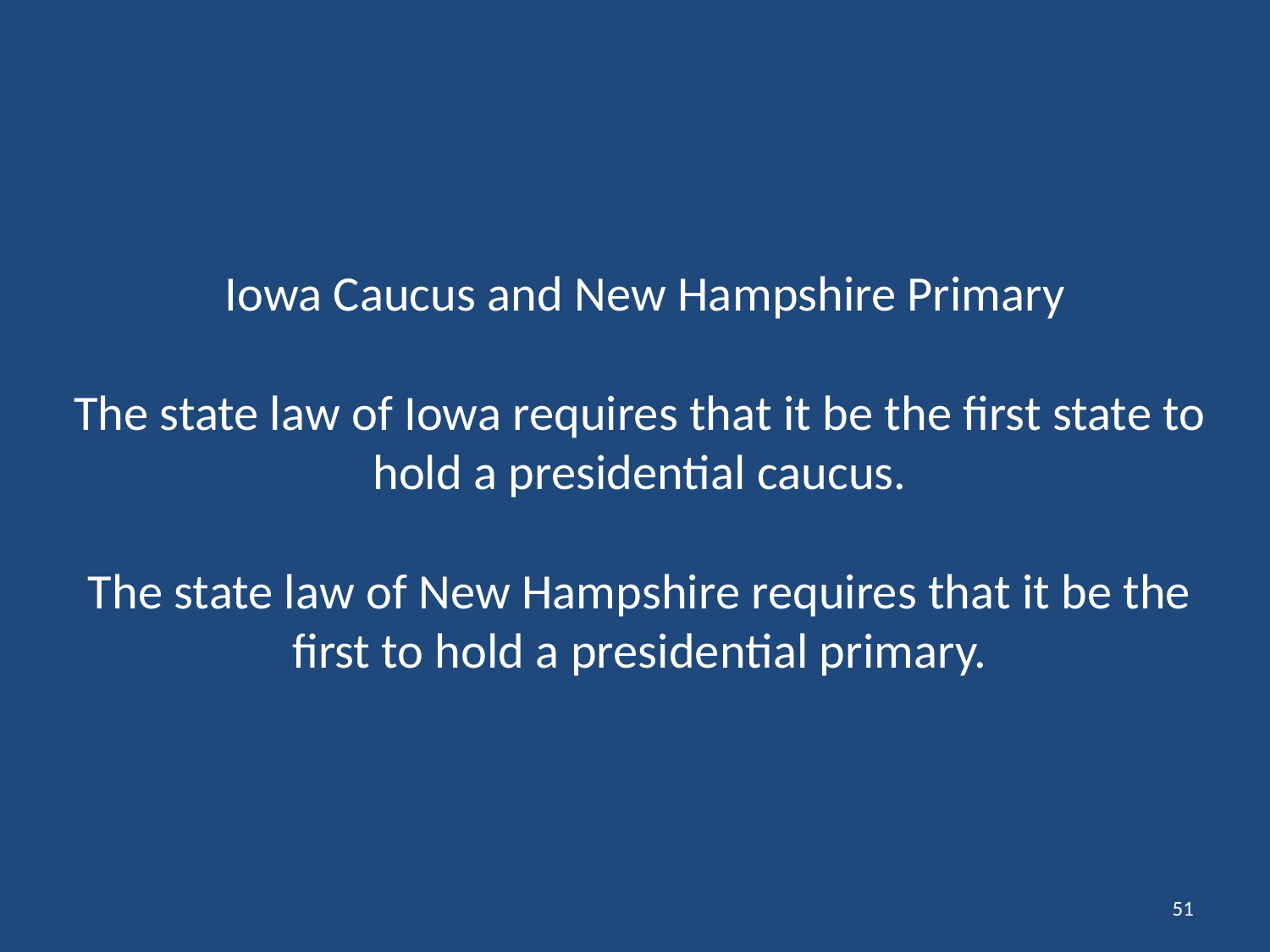

# Iowa Caucus and New Hampshire Primary The state law of Iowa requires that it be the first state to hold a presidential caucus. The state law of New Hampshire requires that it be the first to hold a presidential primary.
51